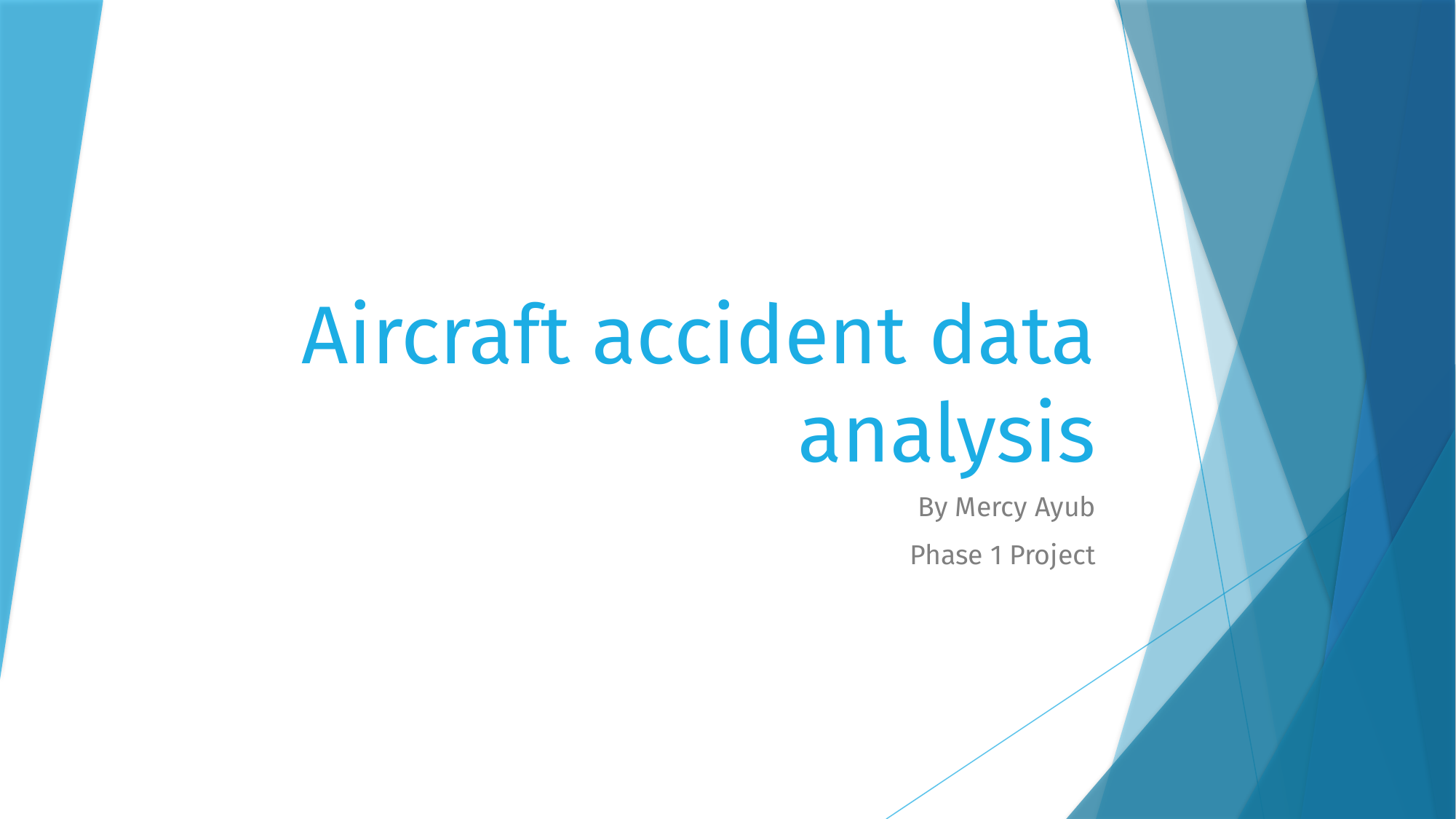

# Aircraft accident data analysis
By Mercy Ayub
Phase 1 Project